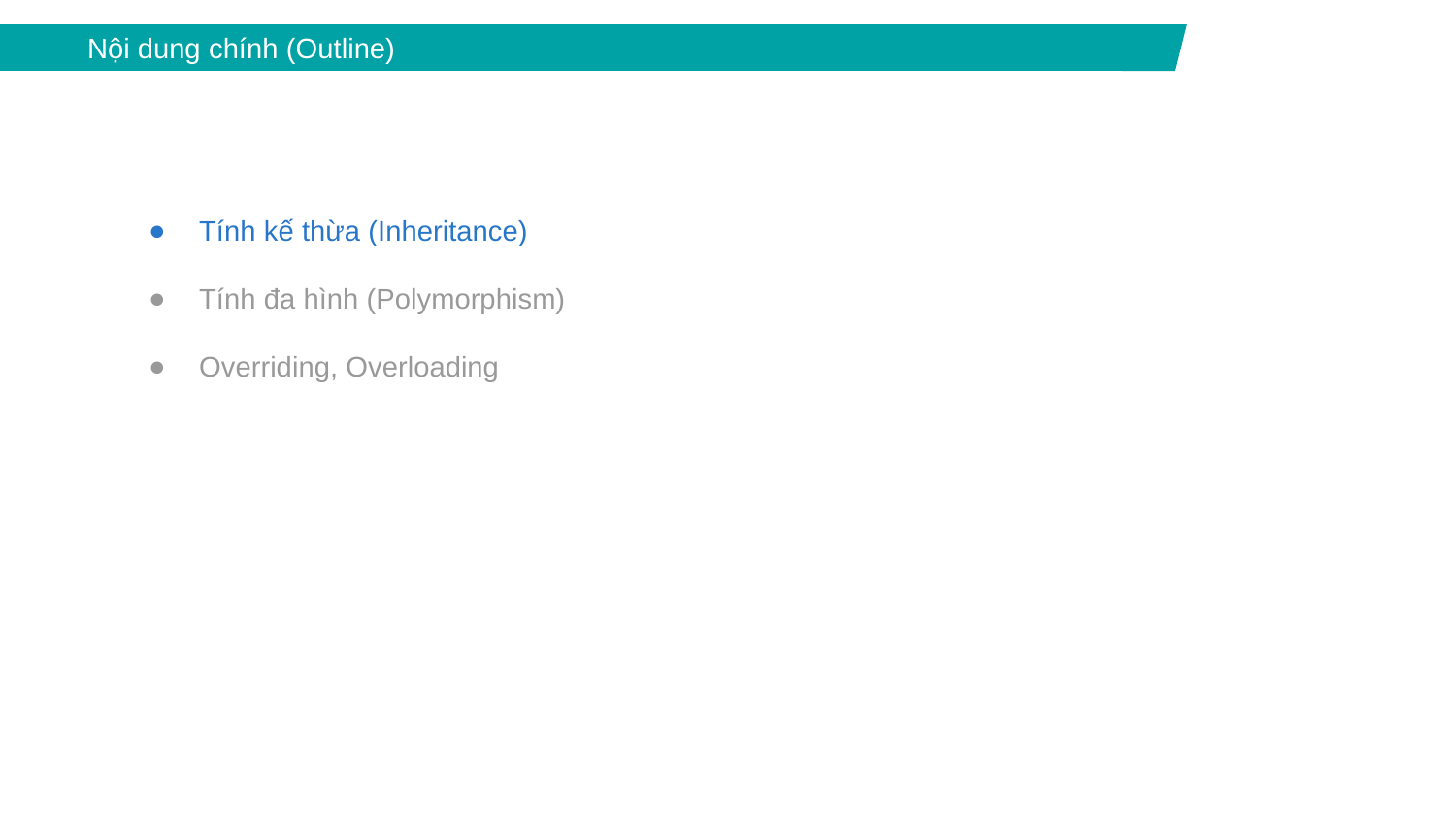

Nội dung chính (Outline)

Tính kế thừa (Inheritance)
Tính đa hình (Polymorphism)
Overriding, Overloading